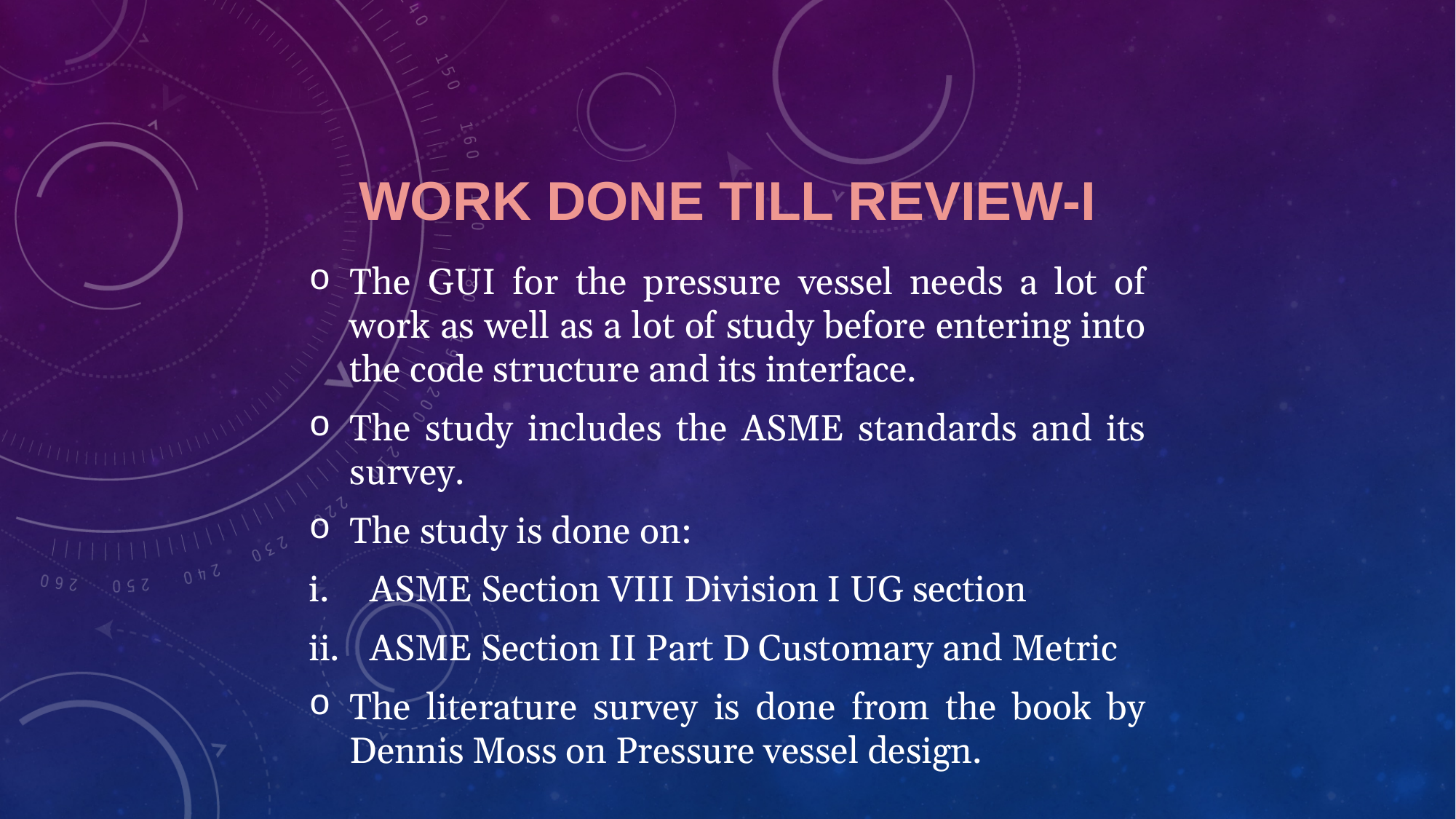

# Work done till review-i
The GUI for the pressure vessel needs a lot of work as well as a lot of study before entering into the code structure and its interface.
The study includes the ASME standards and its survey.
The study is done on:
ASME Section VIII Division I UG section
ASME Section II Part D Customary and Metric
The literature survey is done from the book by Dennis Moss on Pressure vessel design.